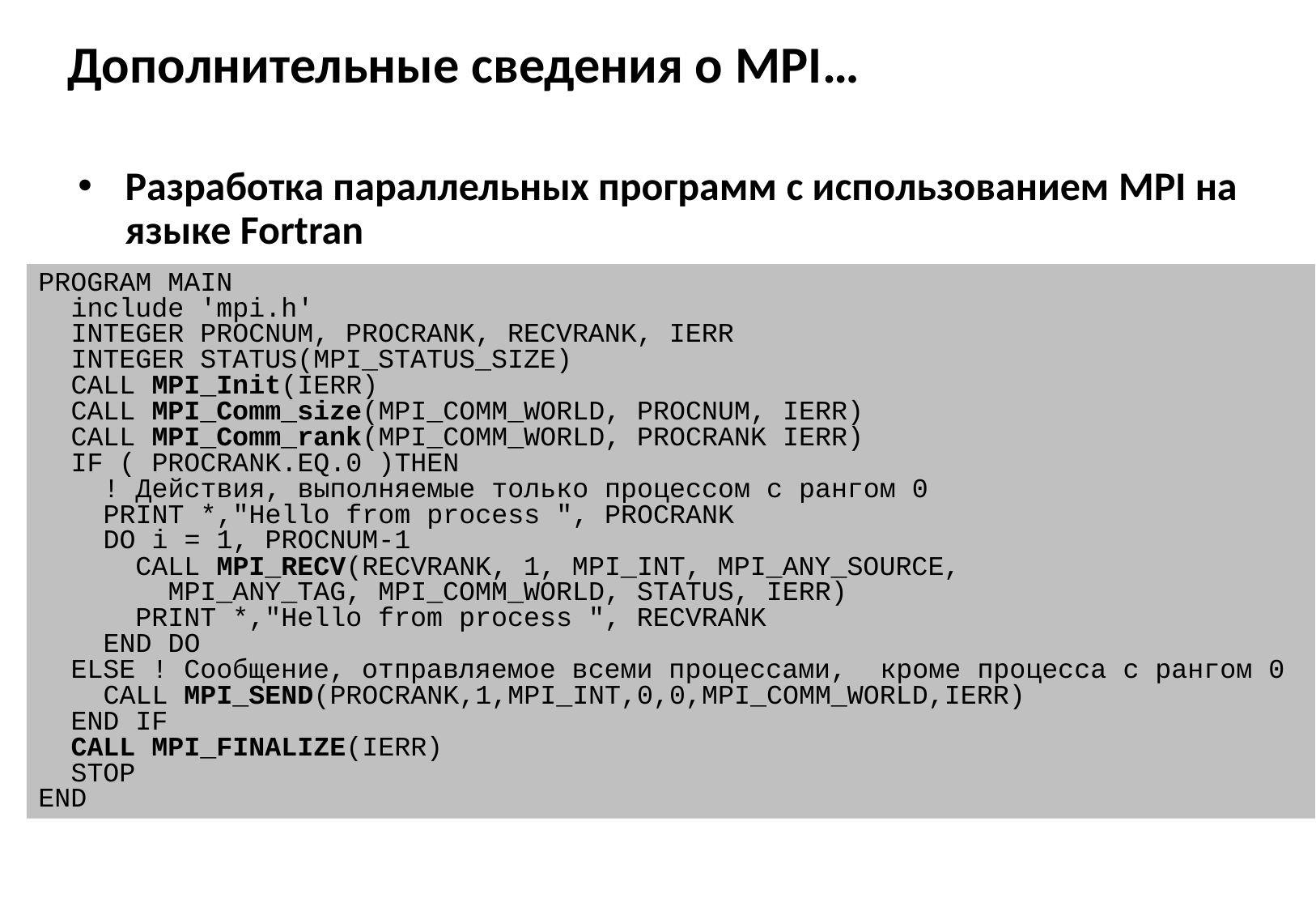

# Дополнительные сведения о MPI…
Разработка параллельных программ с использованием MPI на языке Fortran
PROGRAM MAIN
  include 'mpi.h'
  INTEGER PROCNUM, PROCRANK, RECVRANK, IERR
  INTEGER STATUS(MPI_STATUS_SIZE)
  CALL MPI_Init(IERR)
  CALL MPI_Comm_size(MPI_COMM_WORLD, PROCNUM, IERR)
  CALL MPI_Comm_rank(MPI_COMM_WORLD, PROCRANK IERR)
  IF ( PROCRANK.EQ.0 )THEN
    ! Действия, выполняемые только процессом с рангом 0
    PRINT *,"Hello from process ", PROCRANK
    DO i = 1, PROCNUM-1
      CALL MPI_RECV(RECVRANK, 1, MPI_INT, MPI_ANY_SOURCE,
        MPI_ANY_TAG, MPI_COMM_WORLD, STATUS, IERR)
      PRINT *,"Hello from process ", RECVRANK
    END DO
  ELSE ! Сообщение, отправляемое всеми процессами,  кроме процесса с рангом 0
    CALL MPI_SEND(PROCRANK,1,MPI_INT,0,0,MPI_COMM_WORLD,IERR)
  END IF
  CALL MPI_FINALIZE(IERR)
  STOP
END